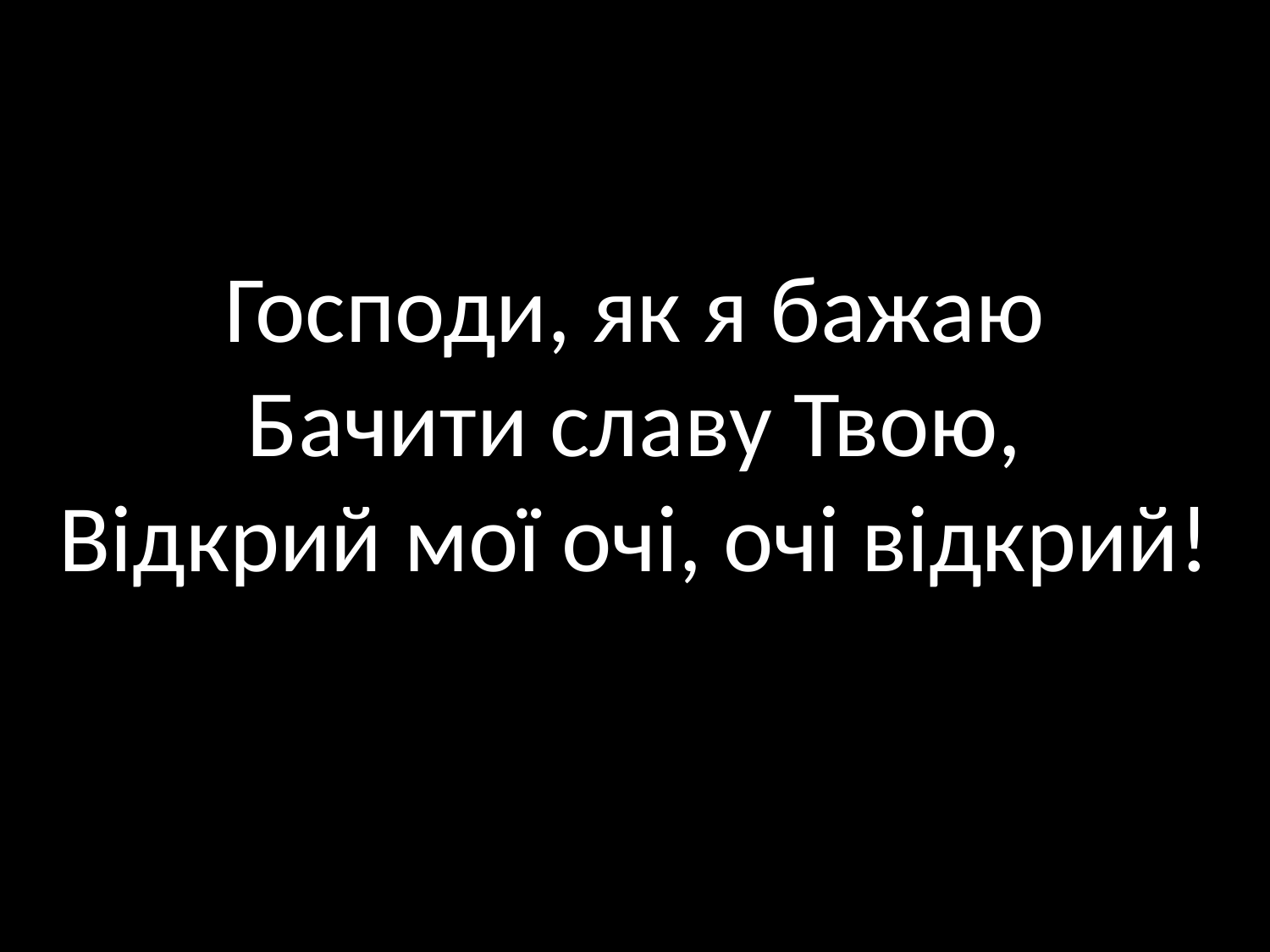

# Господи, як я бажаю Бачити славу Твою, Відкрий мої очі, очі відкрий!